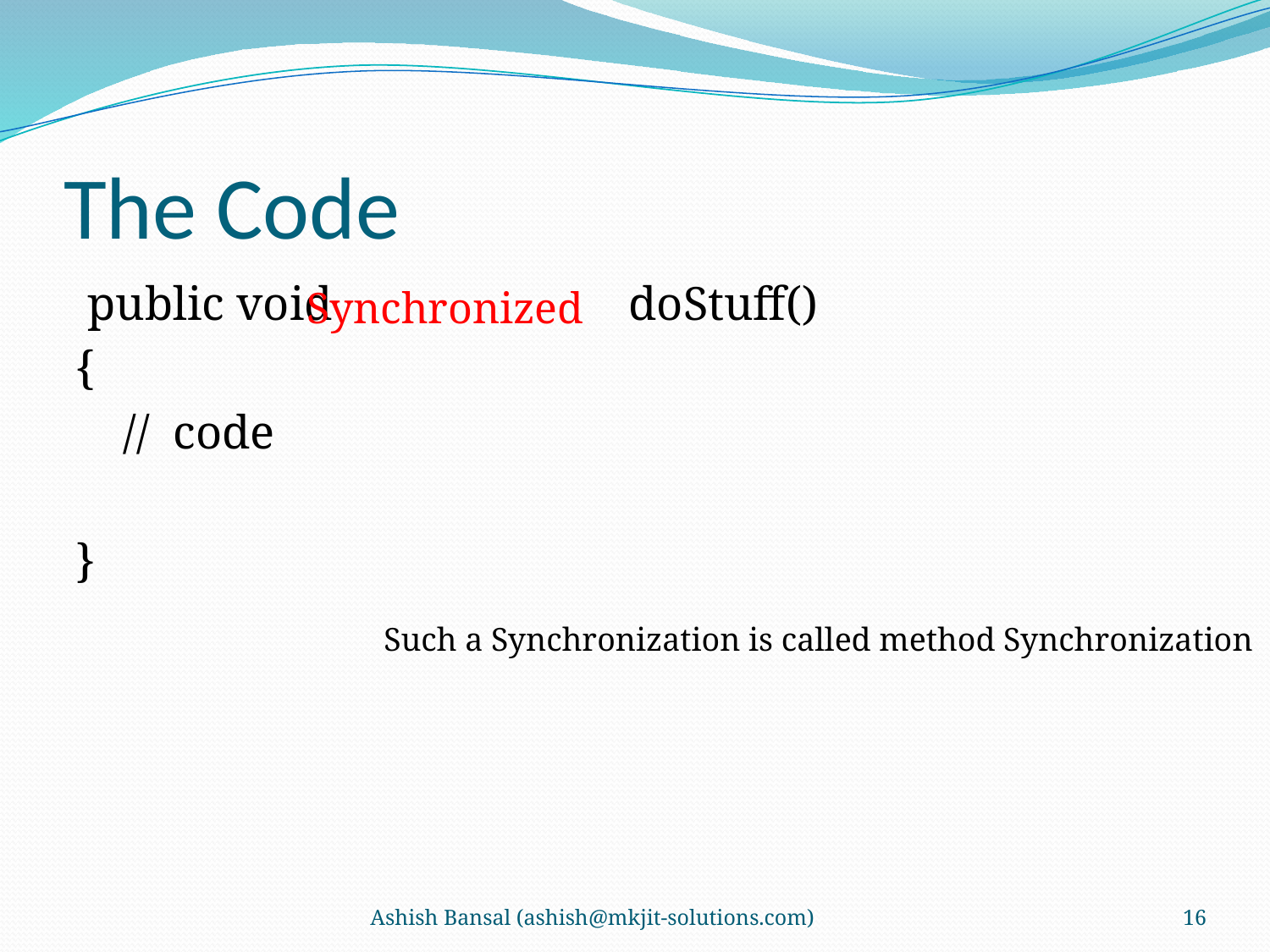

# The Code
 public void                         doStuff()
{
    //  code

}
Synchronized
Such a Synchronization is called method Synchronization
Ashish Bansal (ashish@mkjit-solutions.com)
16